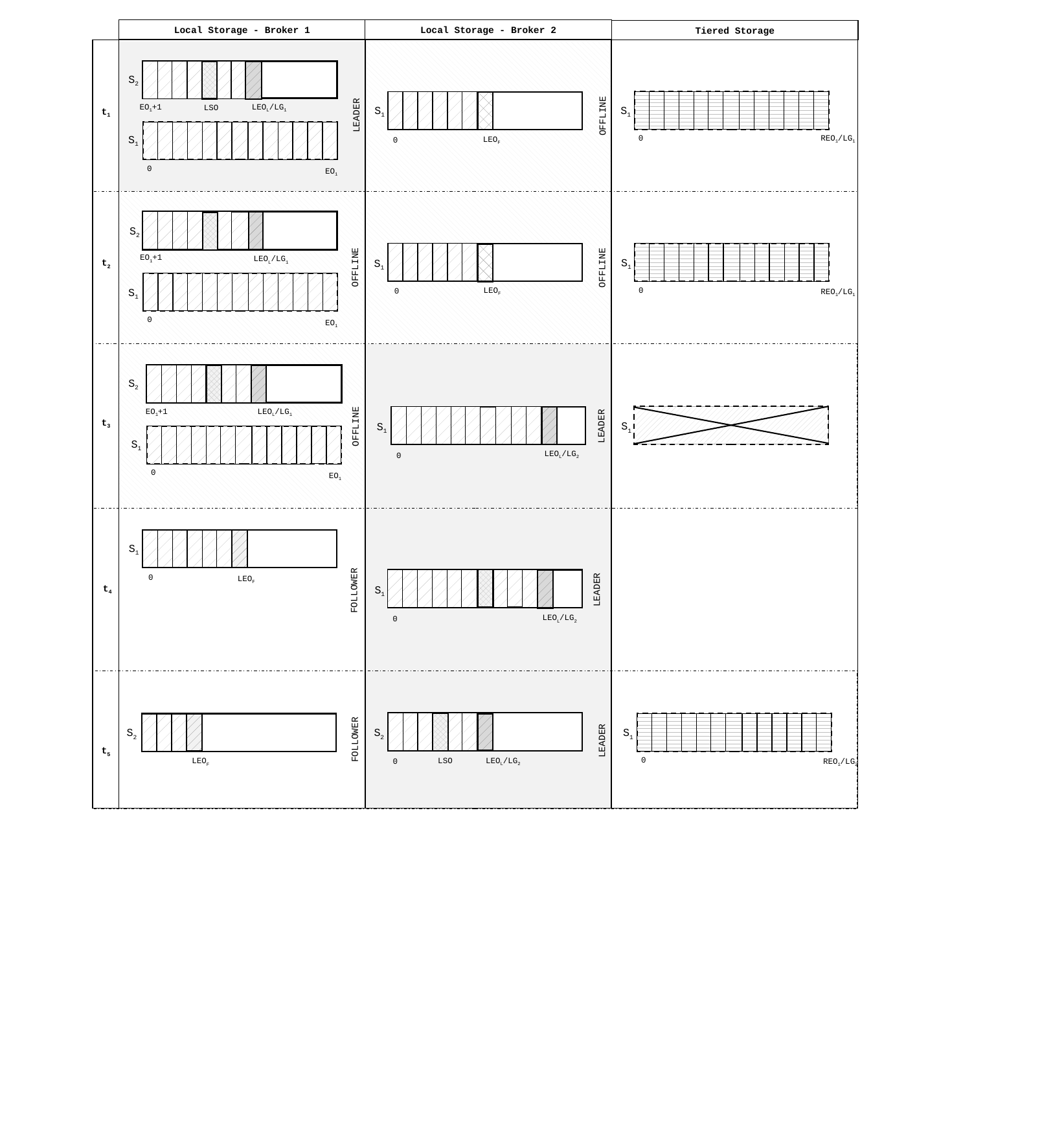

Local Storage - Broker 2
Local Storage - Broker 1
Tiered Storage

S2

LEOL/LG1
EO1+1
LSO
S1
S1
t1
Leader
Offline

S1
REO1/LG1
0
LEOF
0
0
EO1

S2

EO1+1
LEOL/LG1
S1
S1
t2
Offline
Offline

0
LEOF
S1
0
REO1/LG1
0
EO1

S2
EO1+1
LEOL/LG1

t3
S1
S1
Leader
Offline

S1
LEOL/LG2
0
0
EO1

S1
0
LEOF

t4
S1
Leader
follower
LEOL/LG2
0

S2
S2
S1
follower
Leader
t5
0
LSO
LEOL/LG2
LEOF
REO1/LG2
0